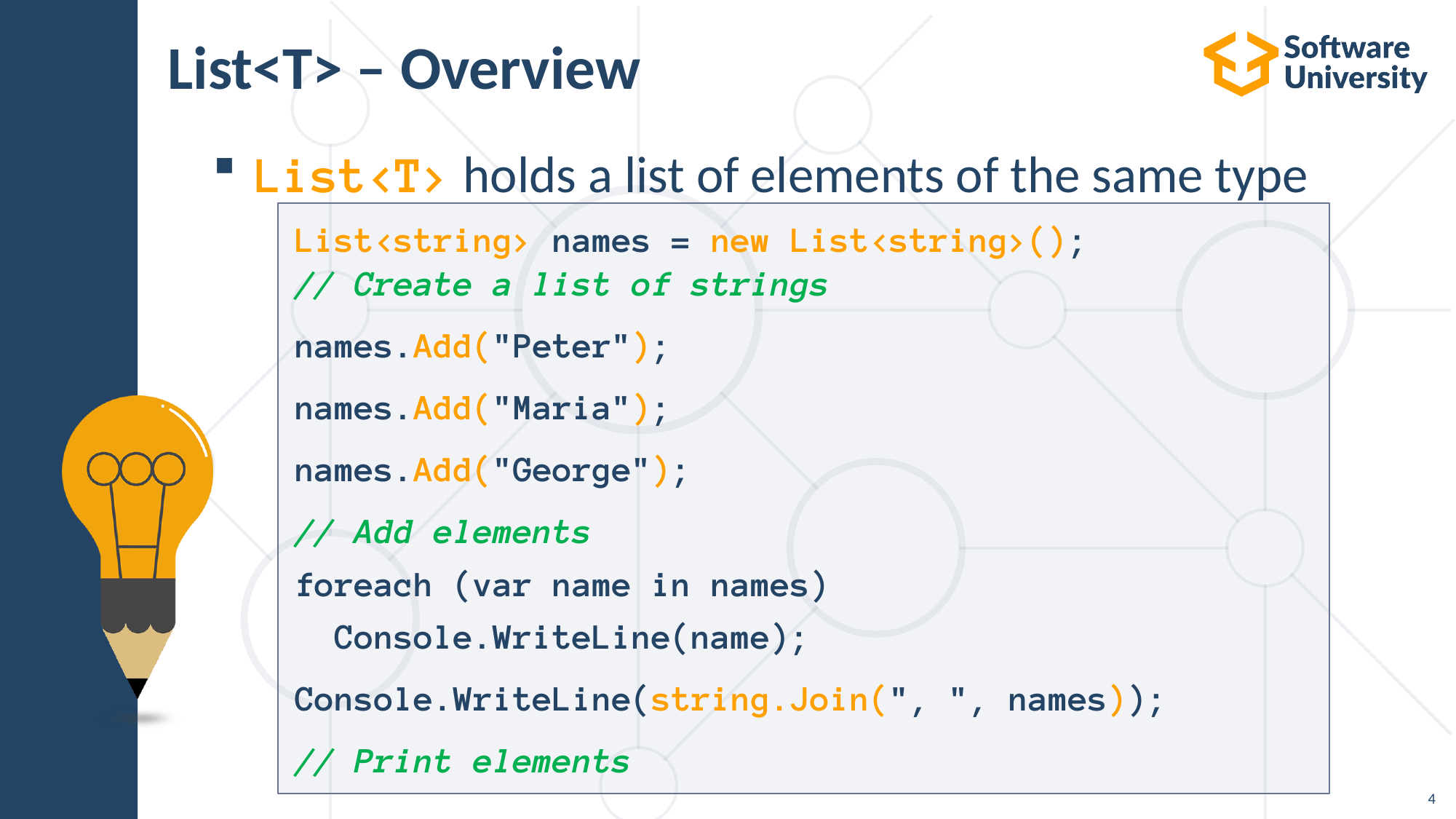

# List<T> – Overview
List<T> holds a list of elements of the same type
List<string> names = new List<string>();
// Create a list of strings
names.Add("Peter");
names.Add("Maria");
names.Add("George");
// Add elements
foreach (var name in names)
  Console.WriteLine(name);
Console.WriteLine(string.Join(", ", names));
// Print elements
4